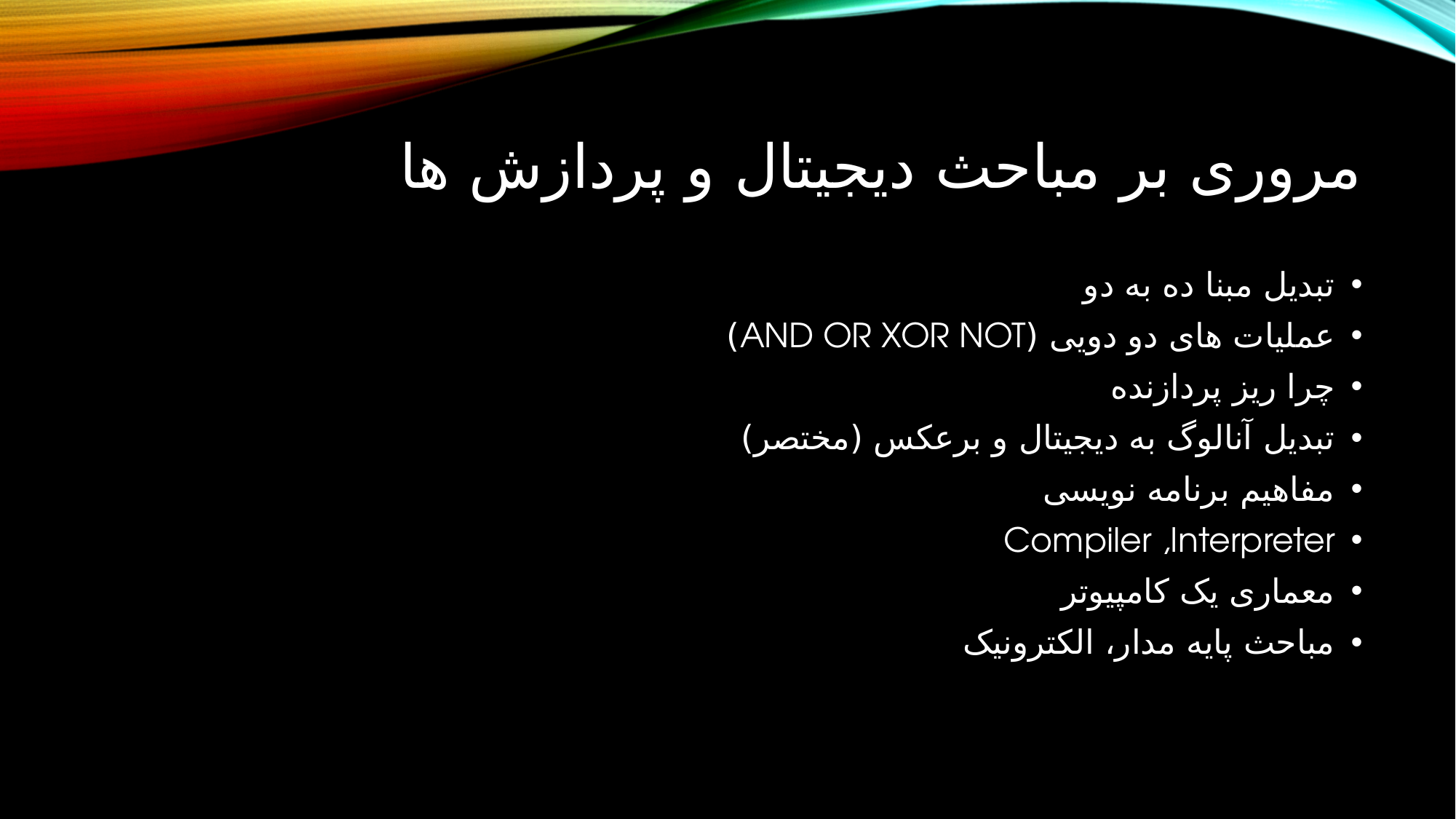

# مروری بر مباحث دیجیتال و پردازش ها
تبدیل مبنا ده به دو
عملیات های دو دویی (AND OR XOR NOT)
چرا ریز پردازنده
تبدیل آنالوگ به دیجیتال و برعکس (مختصر)
مفاهیم برنامه نویسی
Compiler ,Interpreter
معماری یک کامپیوتر
مباحث پایه مدار، الکترونیک